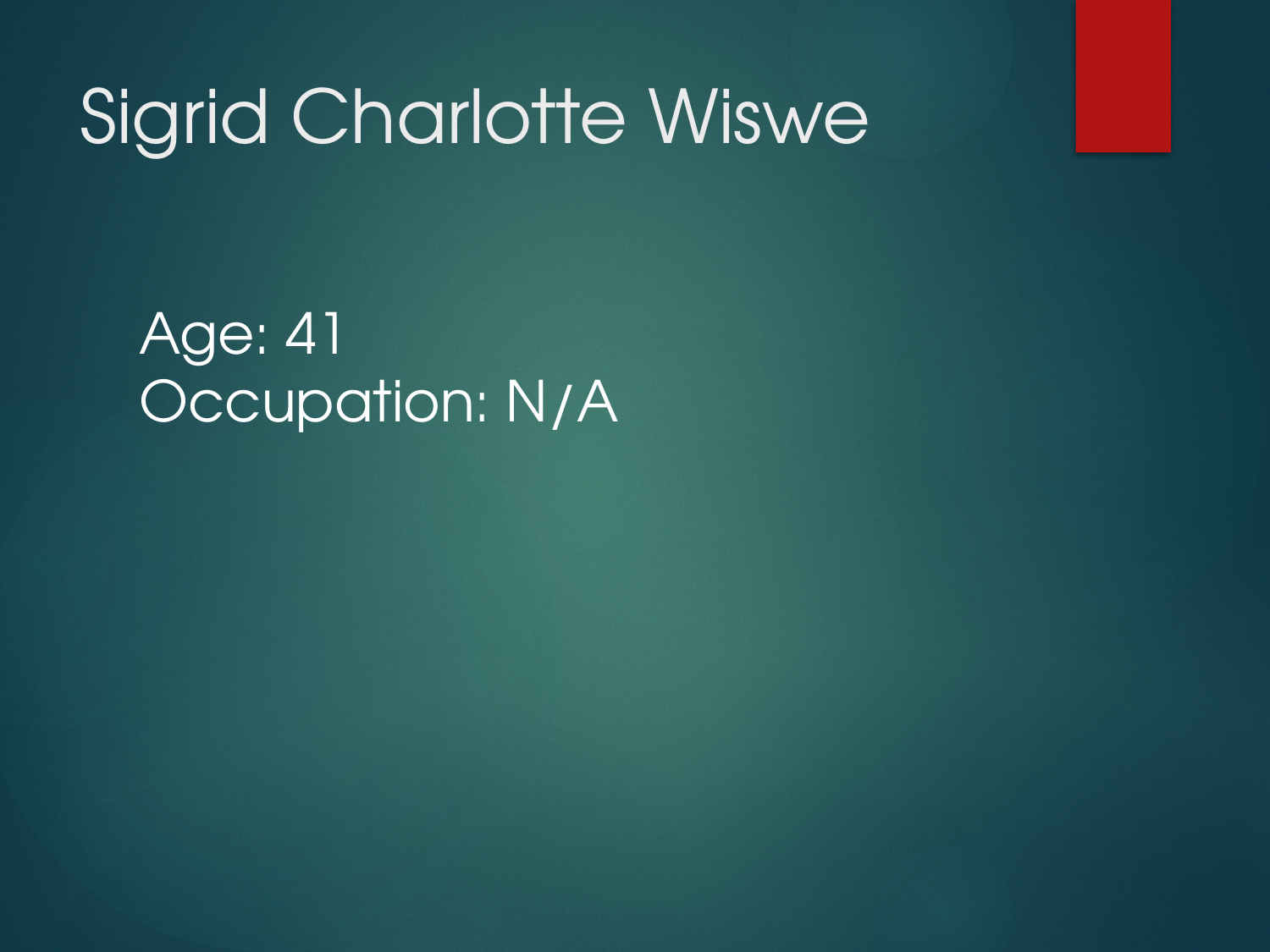

# Sigrid Charlotte Wiswe

Age: 41
Occupation: N/A